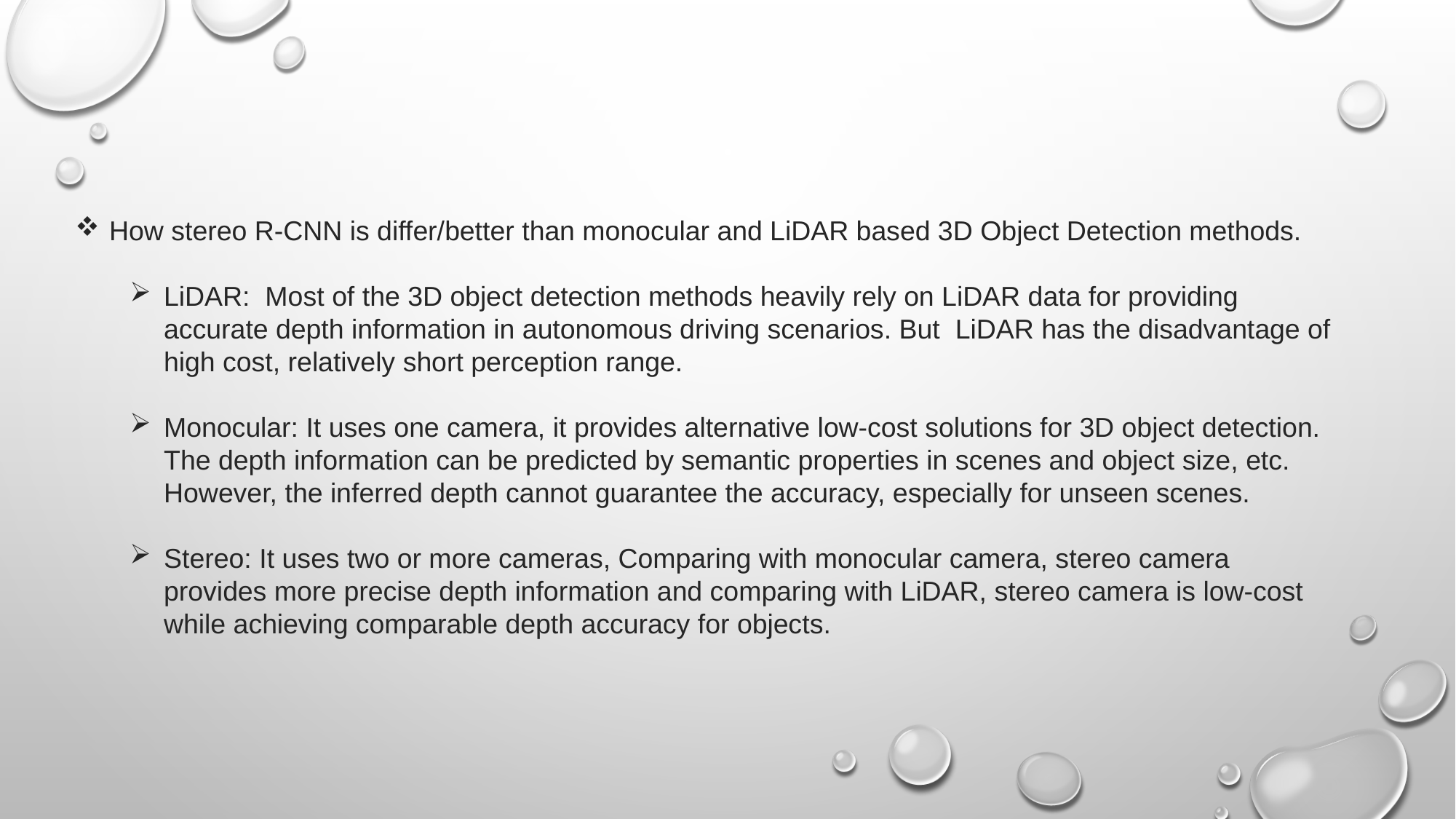

How stereo R-CNN is differ/better than monocular and LiDAR based 3D Object Detection methods.

LiDAR:  Most of the 3D object detection methods heavily rely on LiDAR data for providing accurate depth information in autonomous driving scenarios. But  LiDAR has the disadvantage of high cost, relatively short perception range.

Monocular: It uses one camera, it provides alternative low-cost solutions for 3D object detection. The depth information can be predicted by semantic properties in scenes and object size, etc. However, the inferred depth cannot guarantee the accuracy, especially for unseen scenes.

Stereo: It uses two or more cameras, Comparing with monocular camera, stereo camera provides more precise depth information and comparing with LiDAR, stereo camera is low-cost while achieving comparable depth accuracy for objects.